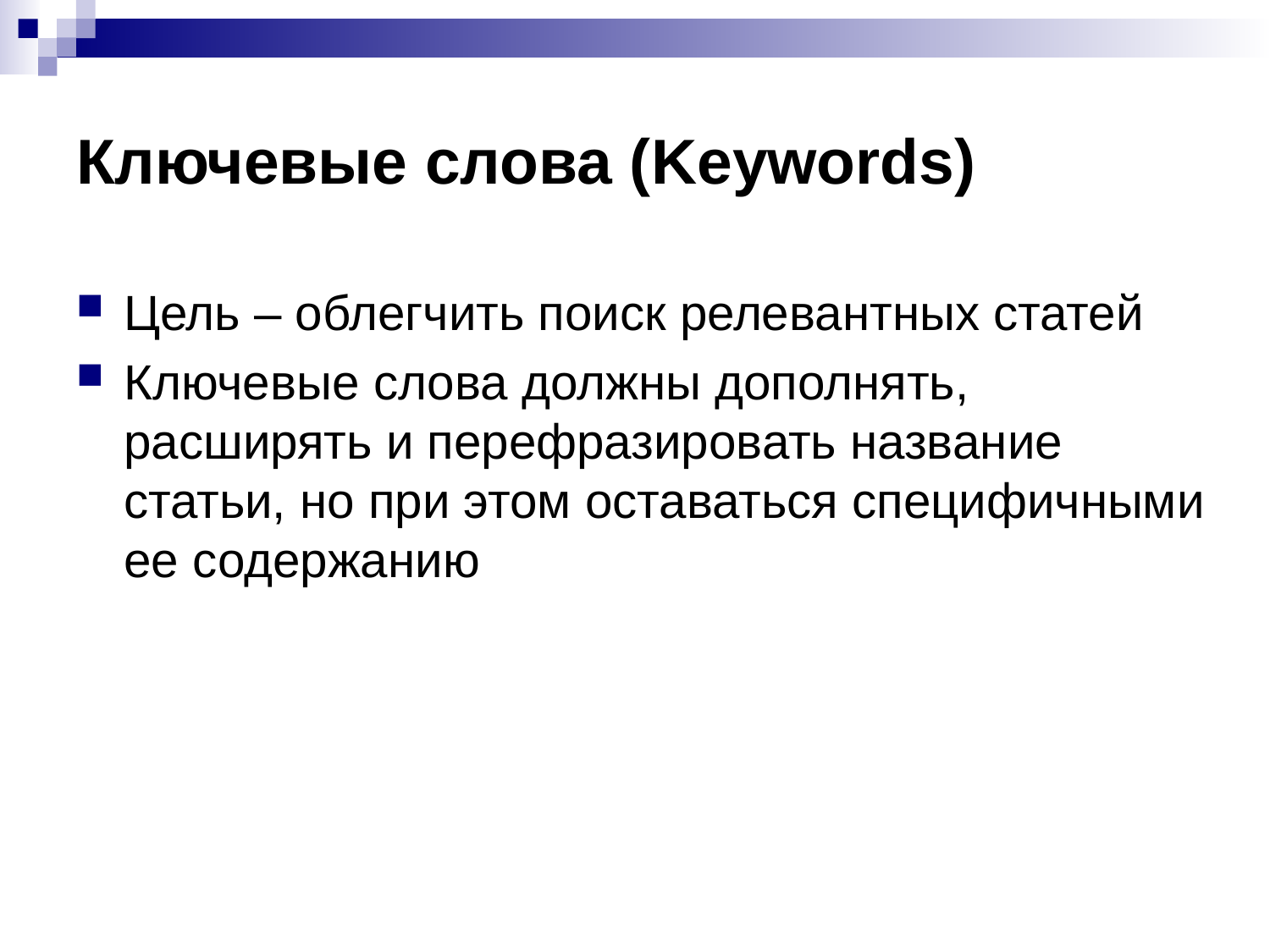

# Ключевые слова (Keywords)
Цель – облегчить поиск релевантных статей
Ключевые слова должны дополнять, расширять и перефразировать название статьи, но при этом оставаться специфичными ее содержанию